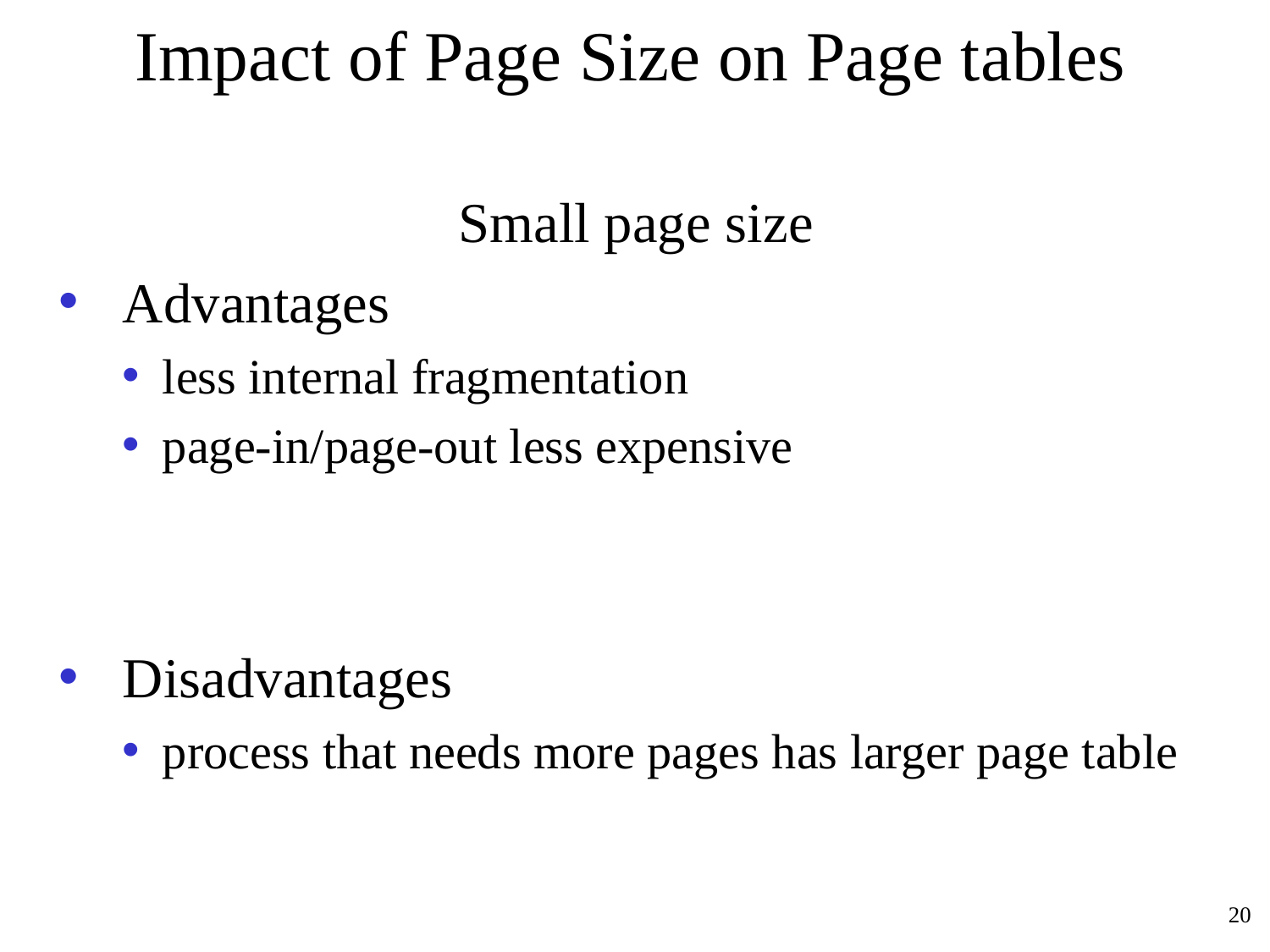

# Impact of Page Size on Page tables
Small page size
Advantages
less internal fragmentation
page-in/page-out less expensive

Disadvantages
process that needs more pages has larger page table
20